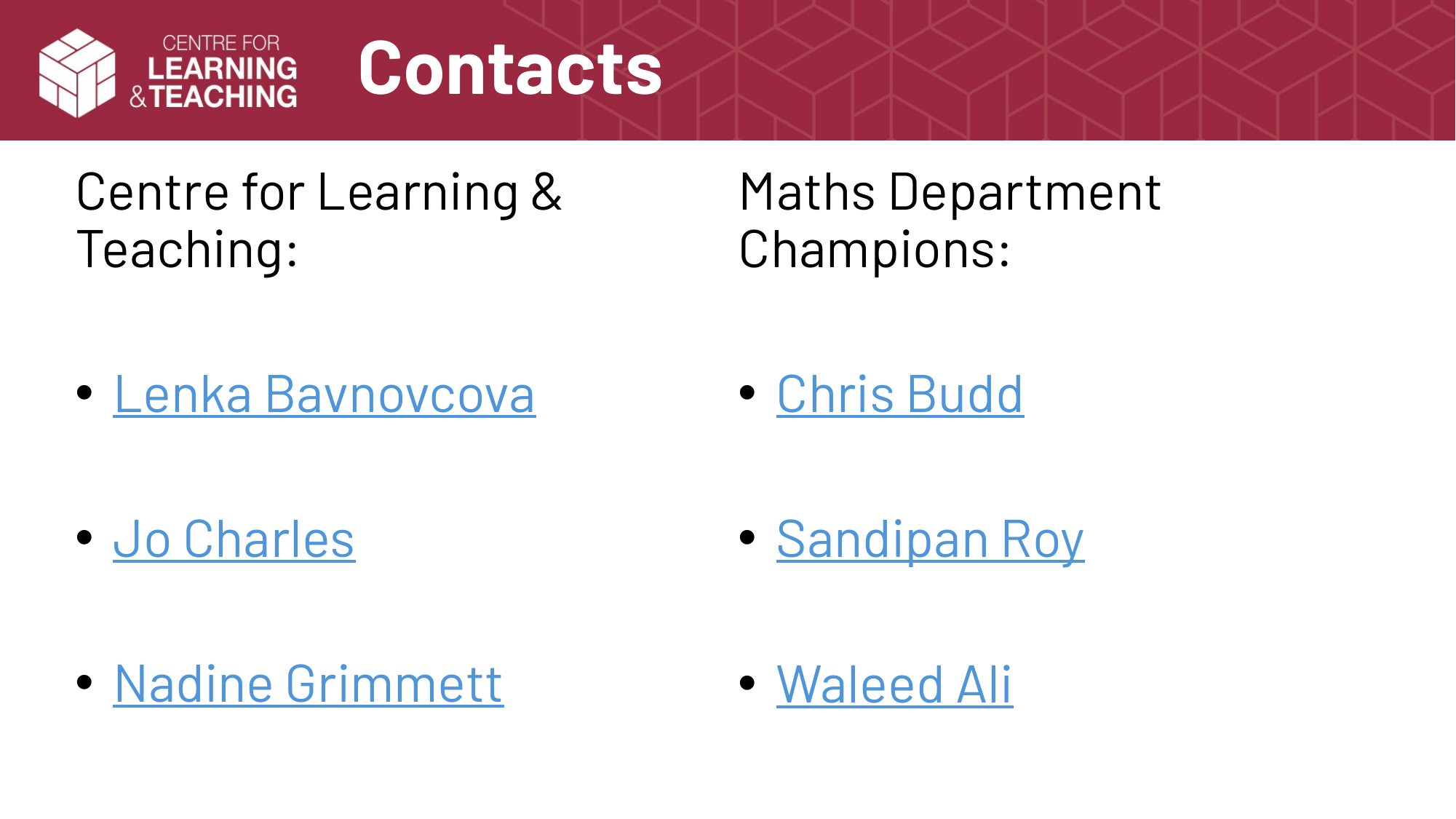

# Contacts
Centre for Learning & Teaching:

 Lenka Bavnovcova

 Jo Charles

 Nadine Grimmett

Maths Department Champions:

 Chris Budd

 Sandipan Roy

 Waleed Ali